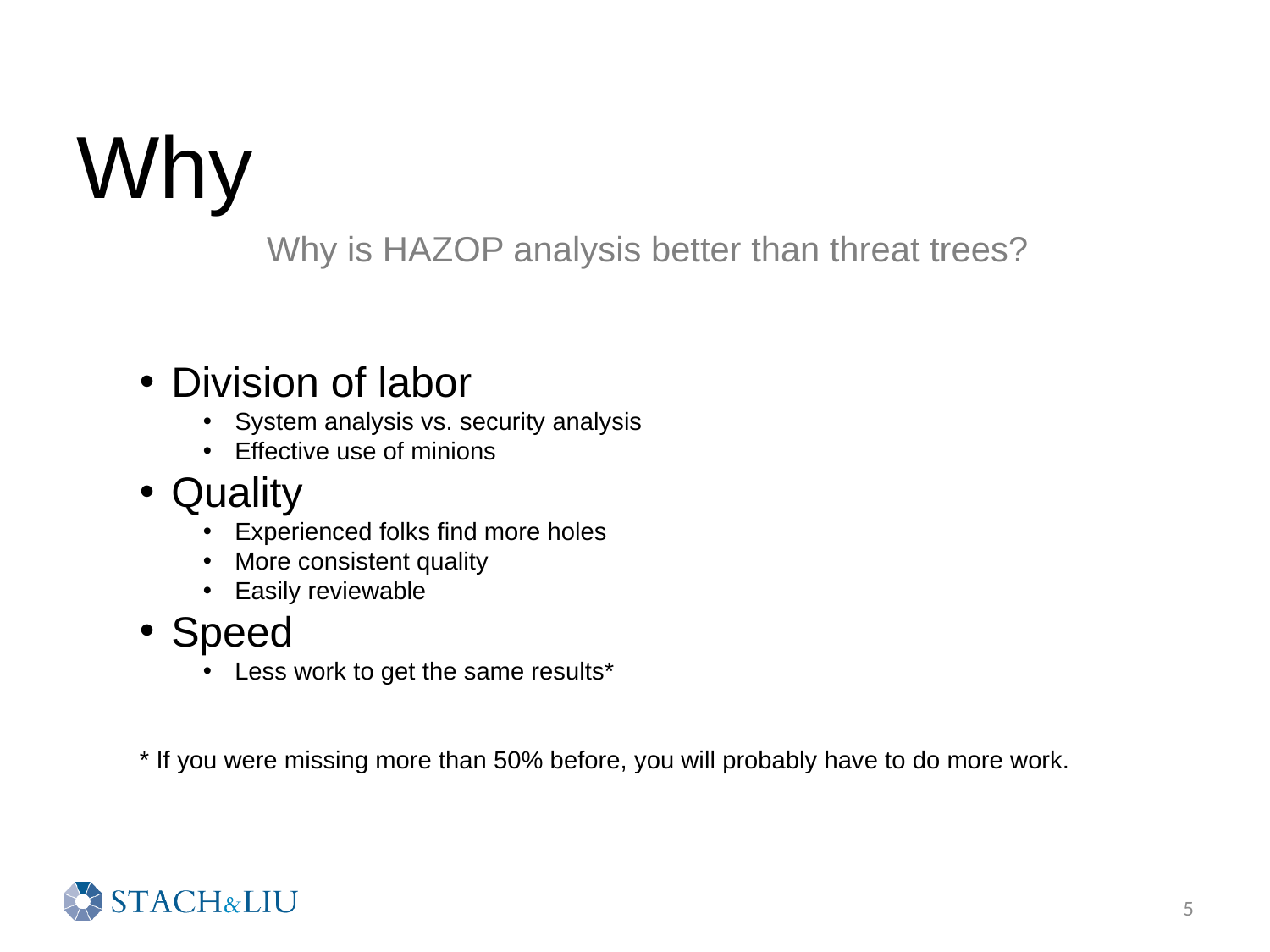

# Why
Why is HAZOP analysis better than threat trees?
Division of labor
System analysis vs. security analysis
Effective use of minions
Quality
Experienced folks find more holes
More consistent quality
Easily reviewable
Speed
Less work to get the same results*

* If you were missing more than 50% before, you will probably have to do more work.
5